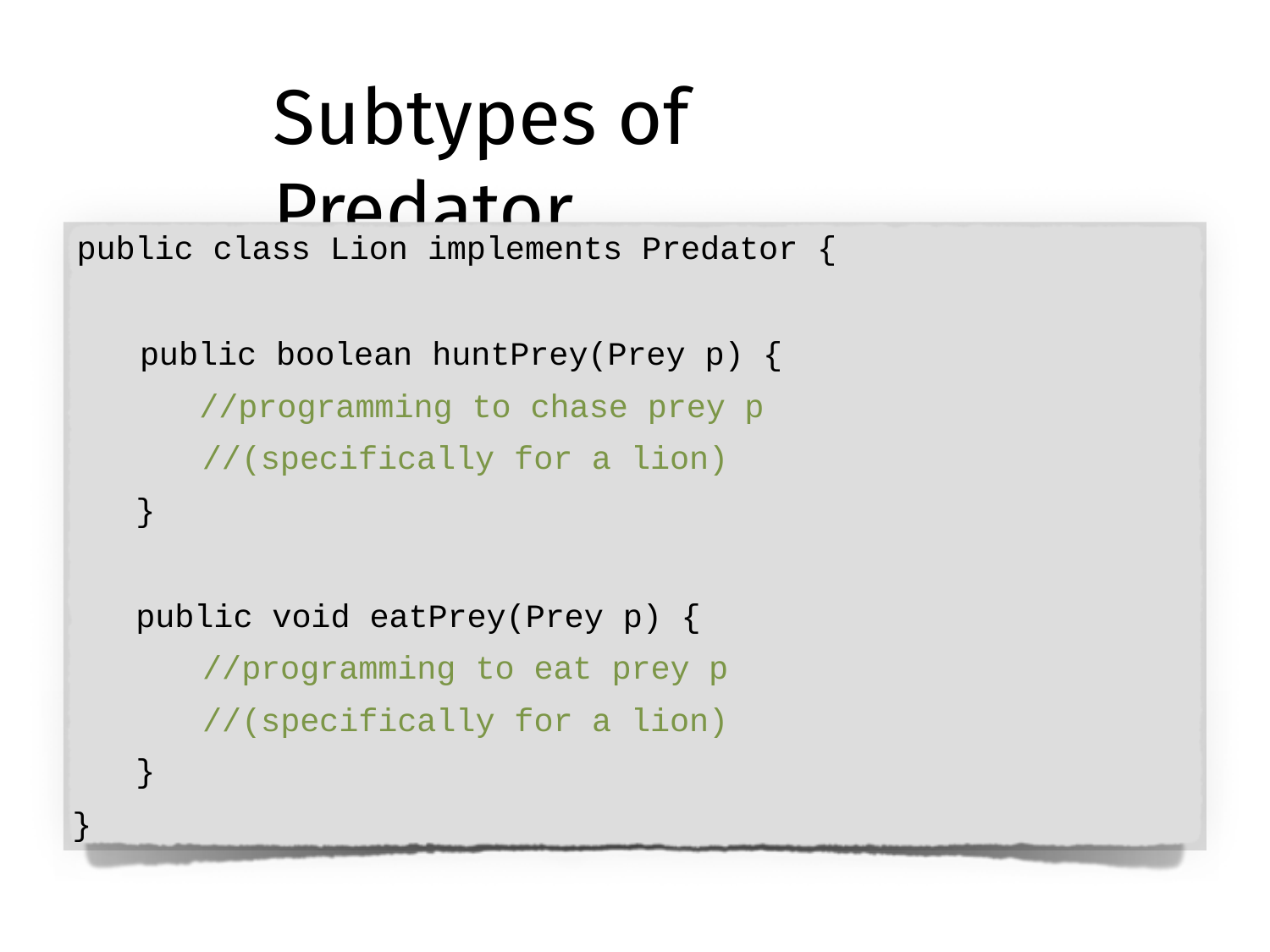

# Subtypes of	Predator

public class Lion implements Predator {

public boolean huntPrey(Prey p) {
//programming to chase prey p
//(specifically for a lion)
}

public void eatPrey(Prey p) {
//programming to eat prey p
//(specifically for a lion)
}
}